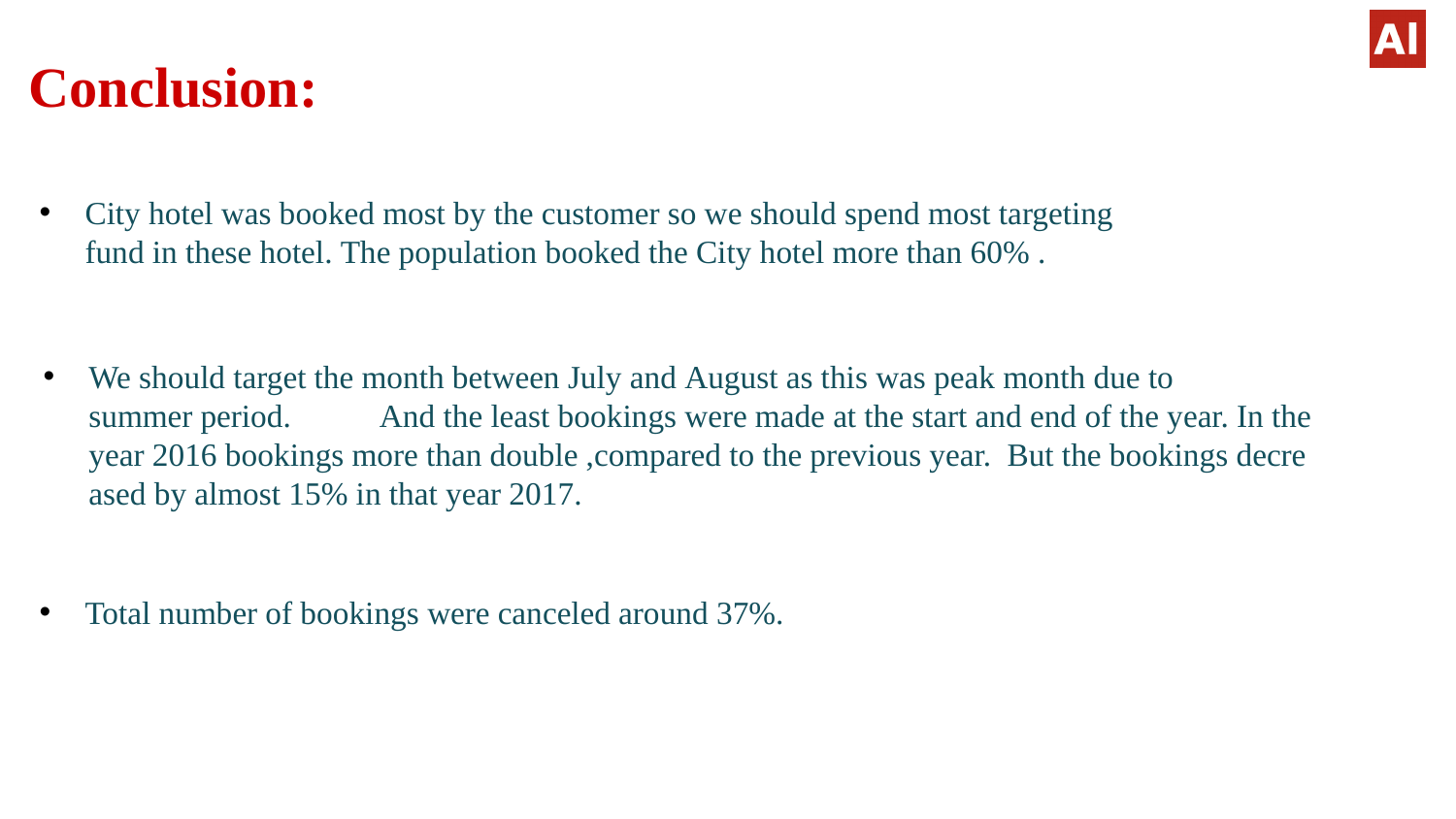

# Conclusion:
City hotel was booked most by the customer so we should spend most targeting fund in these hotel. The population booked the City hotel more than 60% .
We should target the month between July and August as this was peak month due to summer period.   And the least bookings were made at the start and end of the year. In the year 2016 bookings more than double ,compared to the previous year.  But the bookings decreased by almost 15% in that year 2017.
Total number of bookings were canceled around 37%.